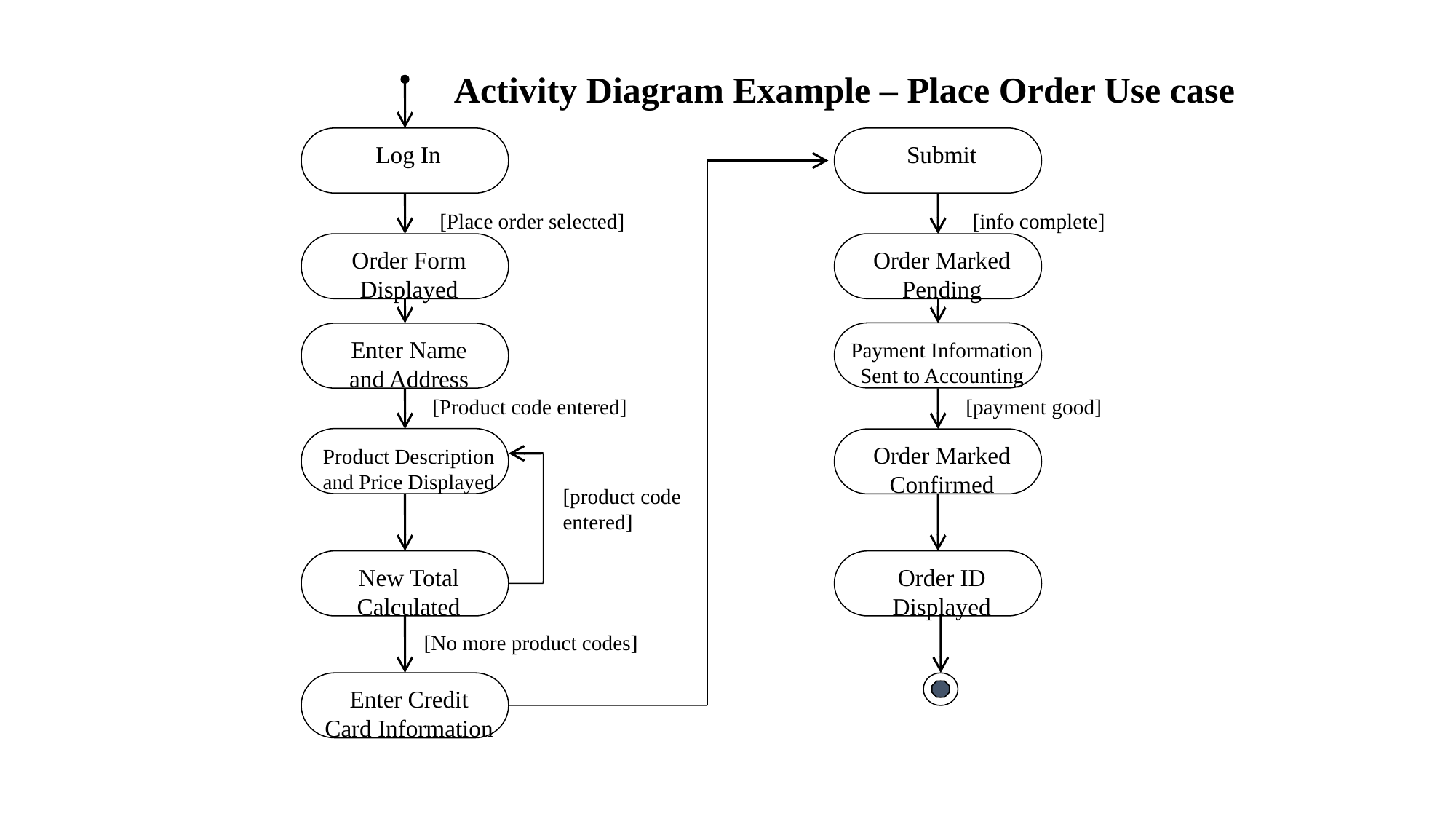

Activity Diagram Example – Place Order Use case

Log In

Submit

[Place order selected]
[info complete]

Order Form
Displayed

Order Marked
Pending

Payment Information
Sent to Accounting

Enter Name
and Address

[Product code entered]

[payment good]

Product Description
and Price Displayed

Order Marked
Confirmed

[product code
entered]

New Total
Calculated

Order ID
Displayed

[No more product codes]

Enter Credit
Card Information